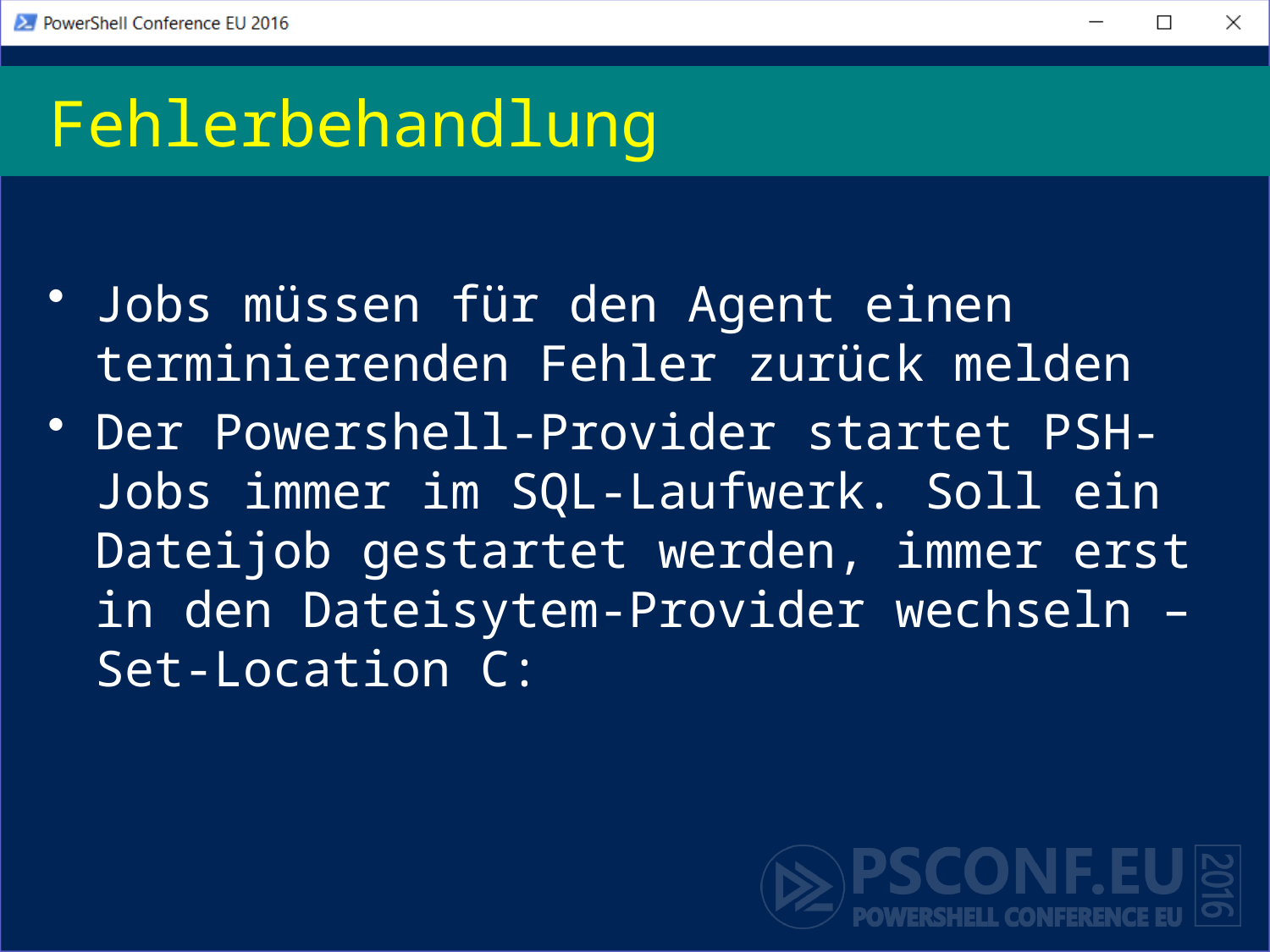

# Fehlerbehandlung
Jobs müssen für den Agent einen terminierenden Fehler zurück melden
Der Powershell-Provider startet PSH-Jobs immer im SQL-Laufwerk. Soll ein Dateijob gestartet werden, immer erst in den Dateisytem-Provider wechseln –
Set-Location C: